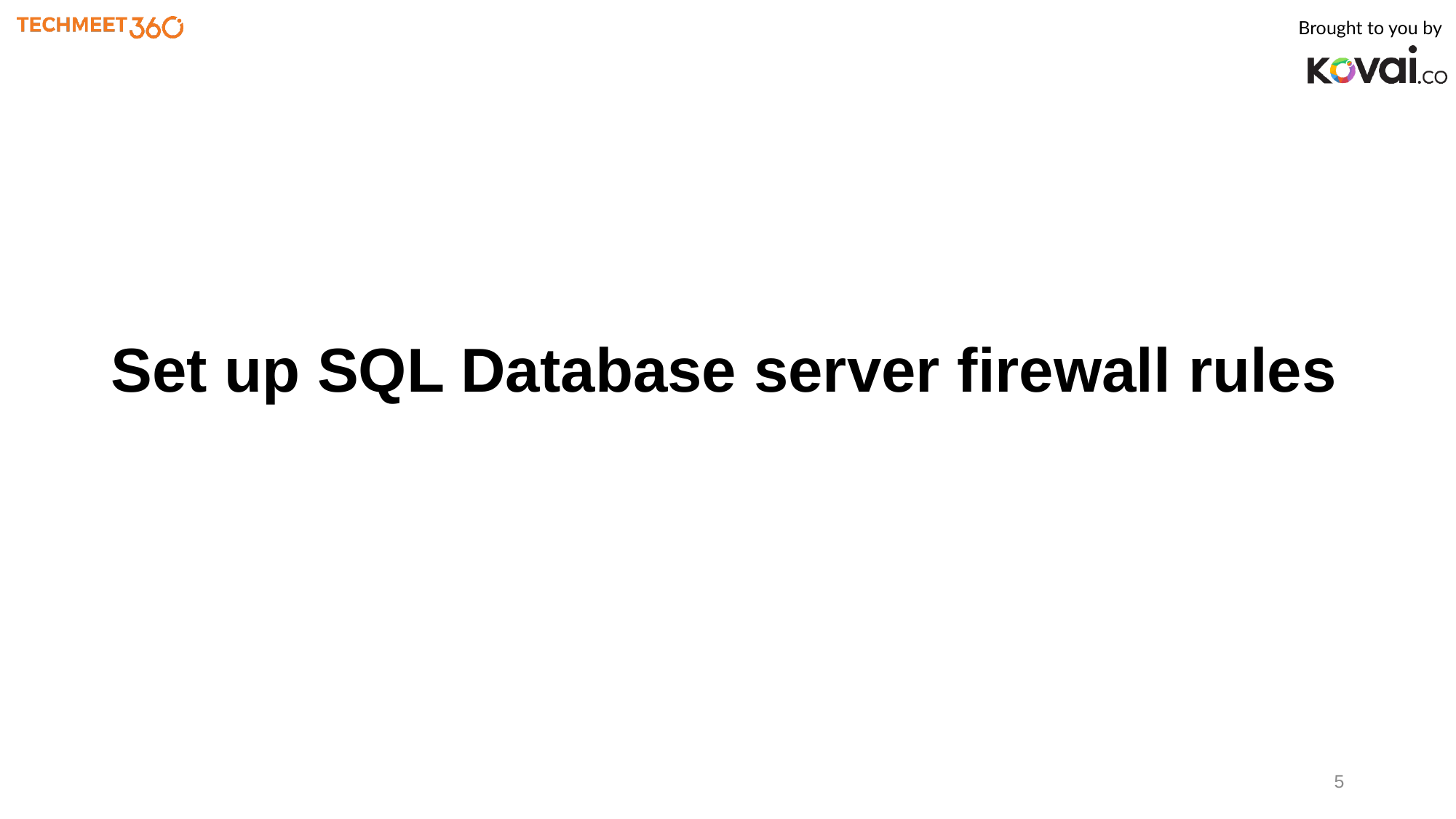

# Set up SQL Database server firewall rules
5